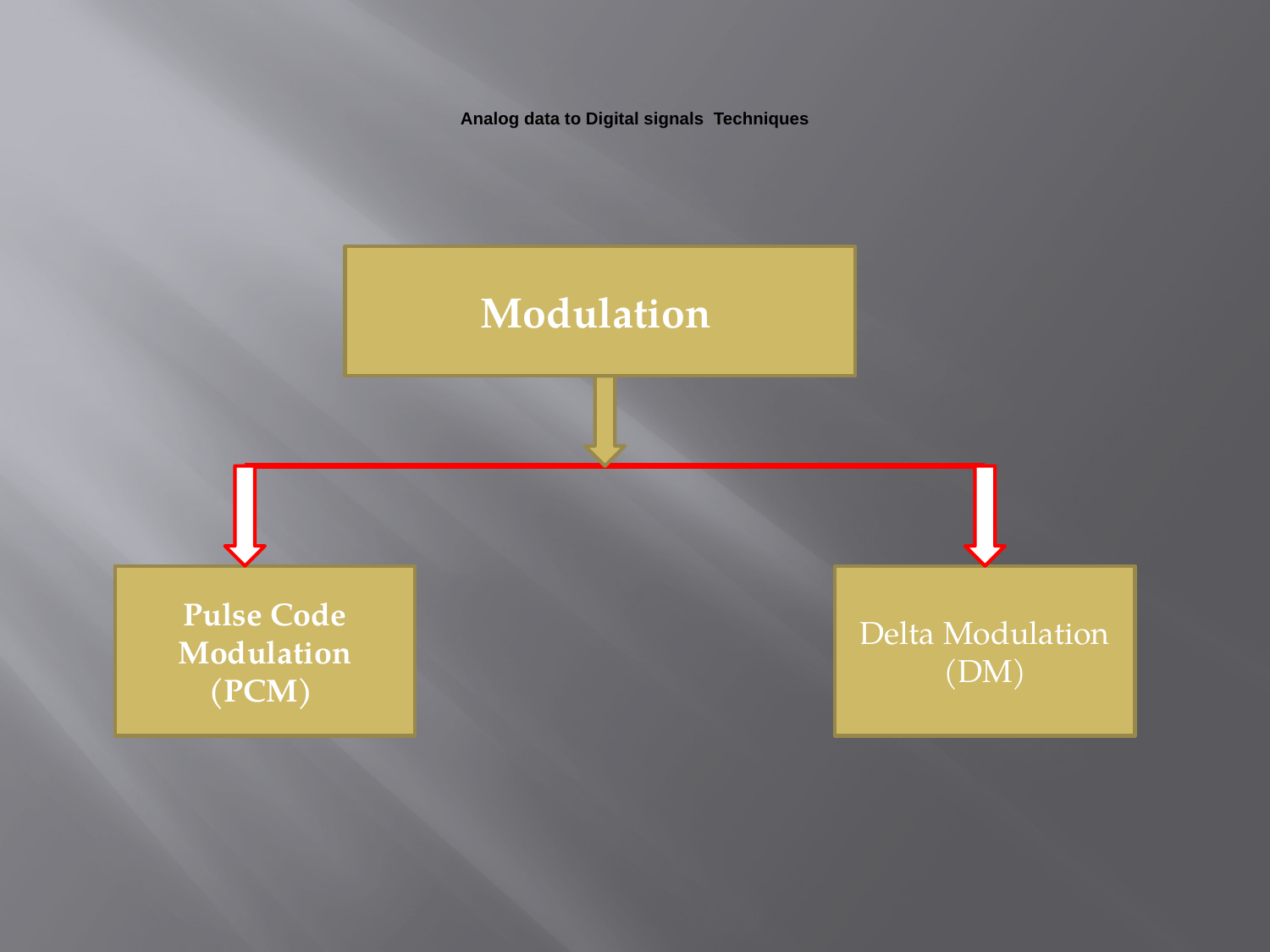

# Analog data to Digital signals  Techniques
Modulation

Pulse Code Modulation (PCM)
Delta Modulation (DM)